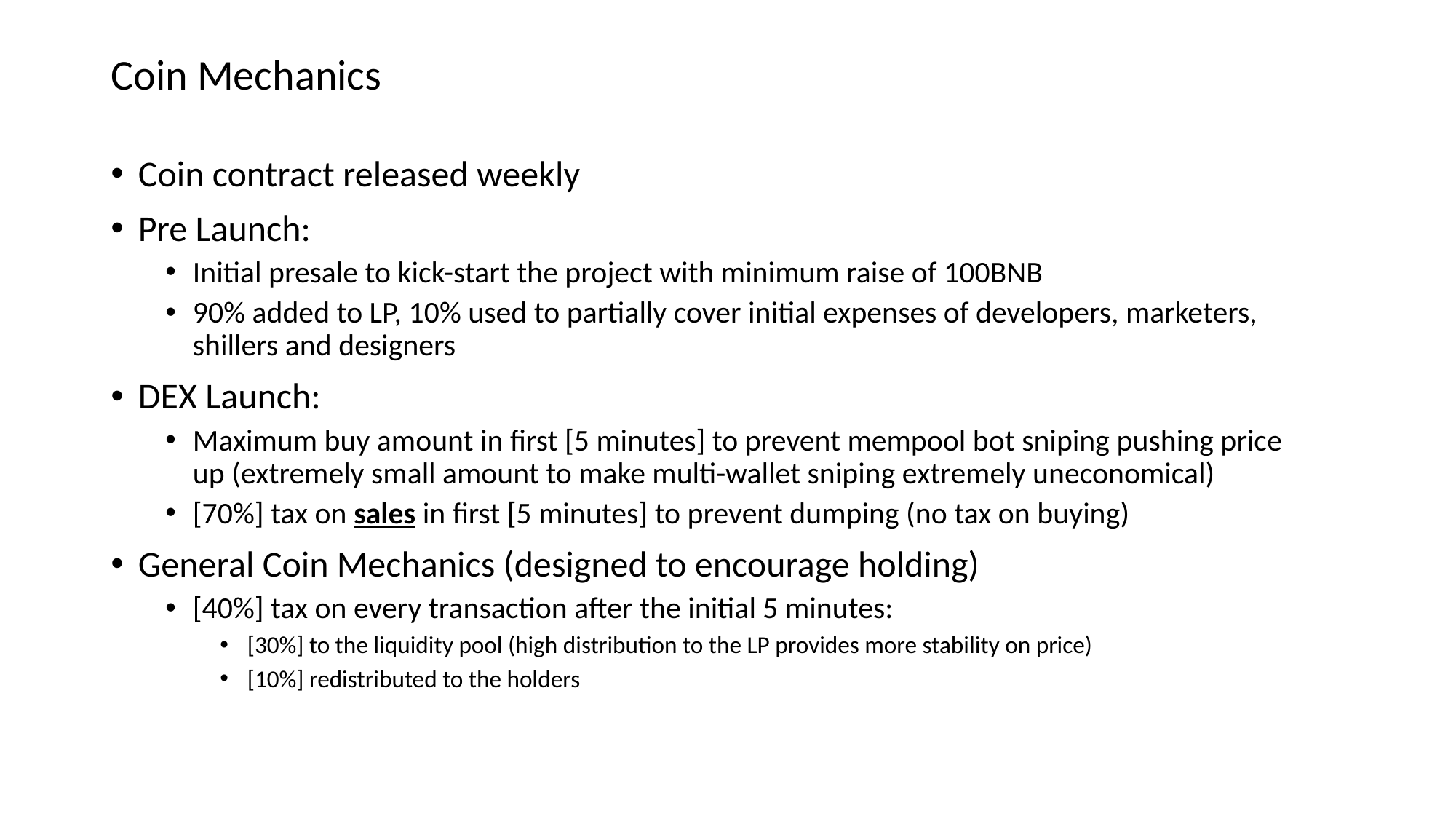

# Coin Mechanics
Coin contract released weekly
Pre Launch:
Initial presale to kick-start the project with minimum raise of 100BNB
90% added to LP, 10% used to partially cover initial expenses of developers, marketers, shillers and designers
DEX Launch:
Maximum buy amount in first [5 minutes] to prevent mempool bot sniping pushing price up (extremely small amount to make multi-wallet sniping extremely uneconomical)
[70%] tax on sales in first [5 minutes] to prevent dumping (no tax on buying)
General Coin Mechanics (designed to encourage holding)
[40%] tax on every transaction after the initial 5 minutes:
[30%] to the liquidity pool (high distribution to the LP provides more stability on price)
[10%] redistributed to the holders